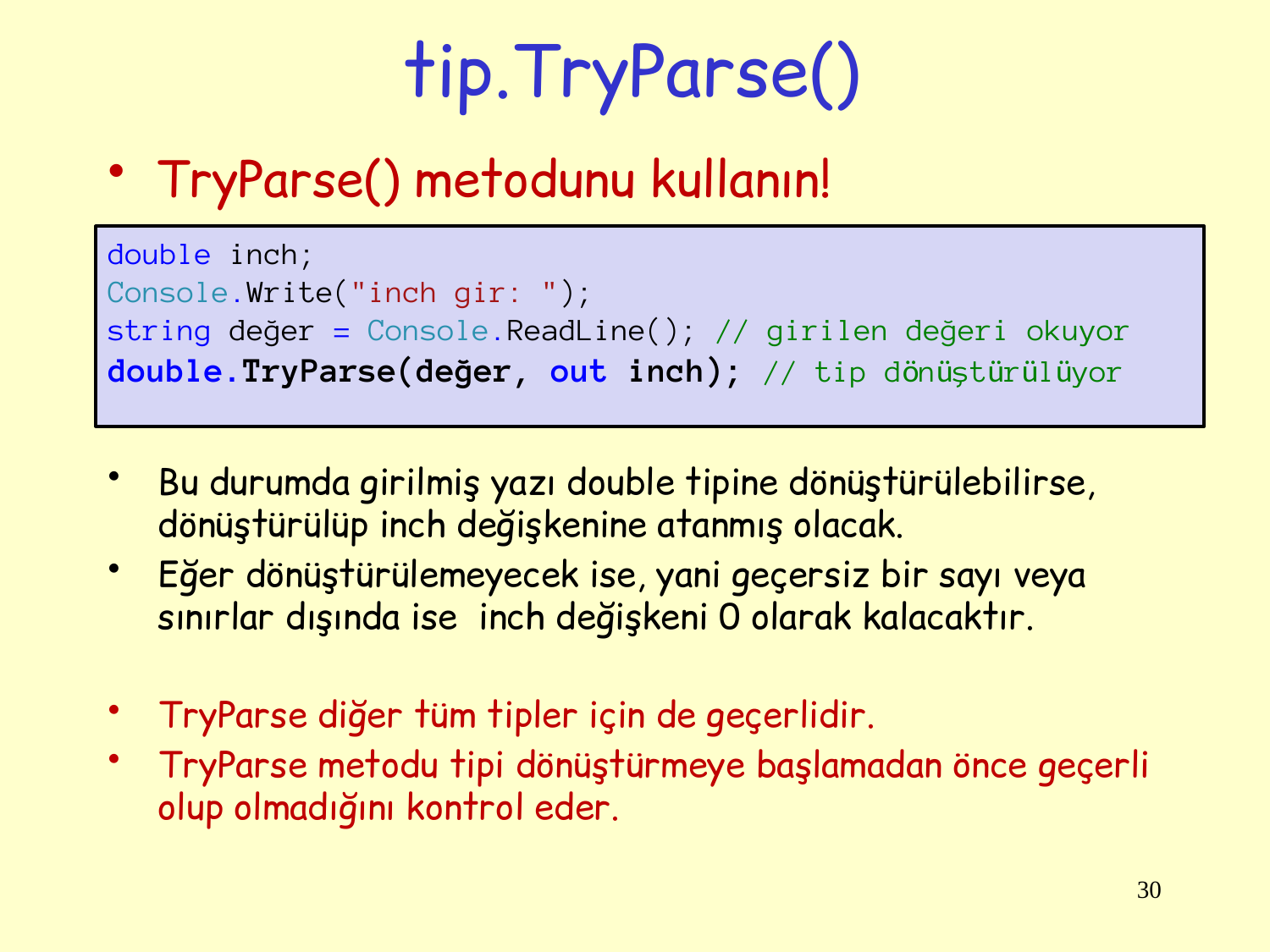

# tip.TryParse()
TryParse() metodunu kullanın!

Bu durumda girilmiş yazı double tipine dönüştürülebilirse, dönüştürülüp inch değişkenine atanmış olacak.
Eğer dönüştürülemeyecek ise, yani geçersiz bir sayı veya sınırlar dışında ise  inch değişkeni 0 olarak kalacaktır.

TryParse diğer tüm tipler için de geçerlidir.
TryParse metodu tipi dönüştürmeye başlamadan önce geçerli olup olmadığını kontrol eder.
double inch;
Console.Write("inch gir: ");
string değer = Console.ReadLine(); // girilen değeri okuyor
double.TryParse(değer, out inch); // tip dönüştürülüyor
30